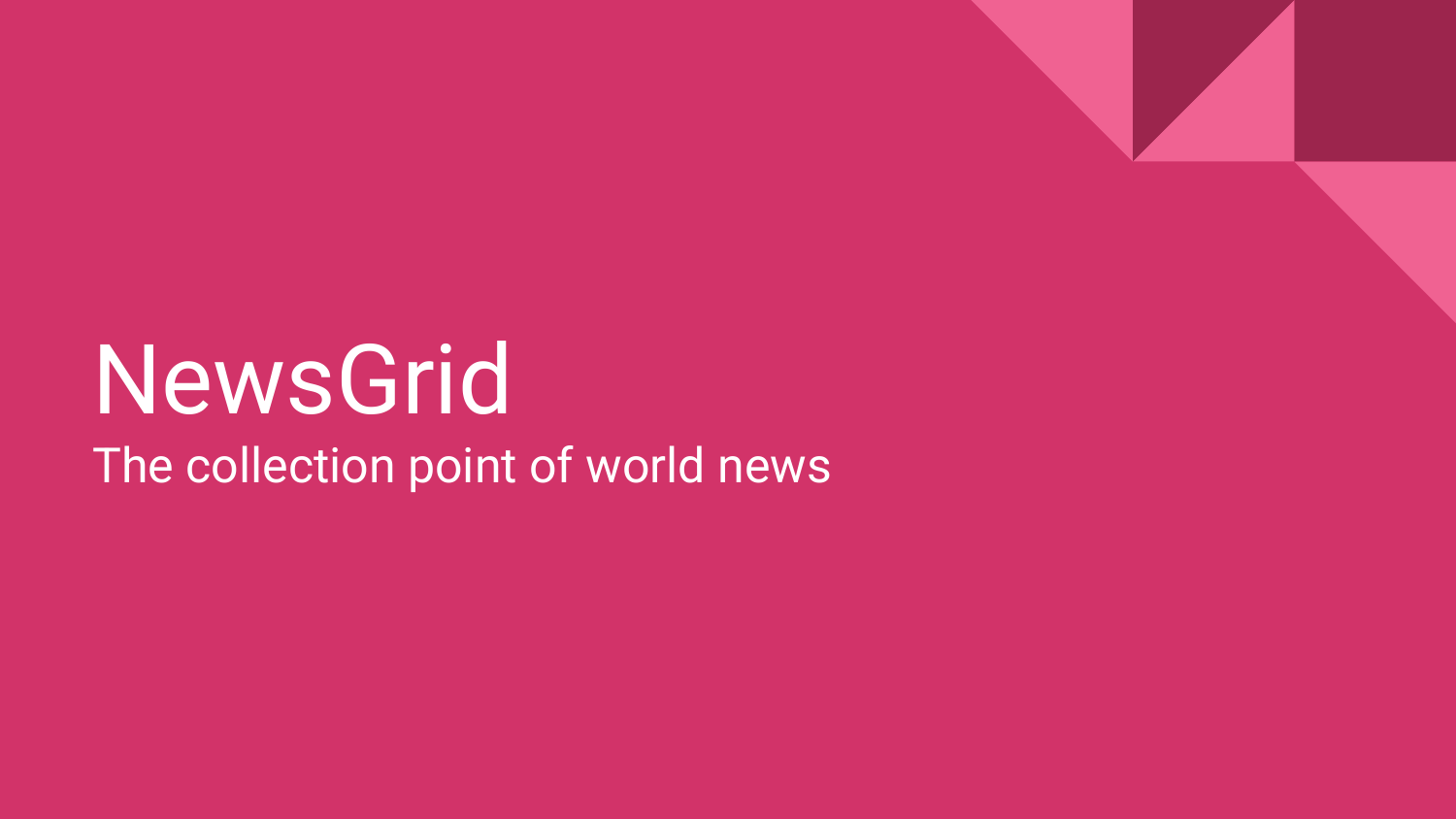

# NewsGrid
The collection point of world news